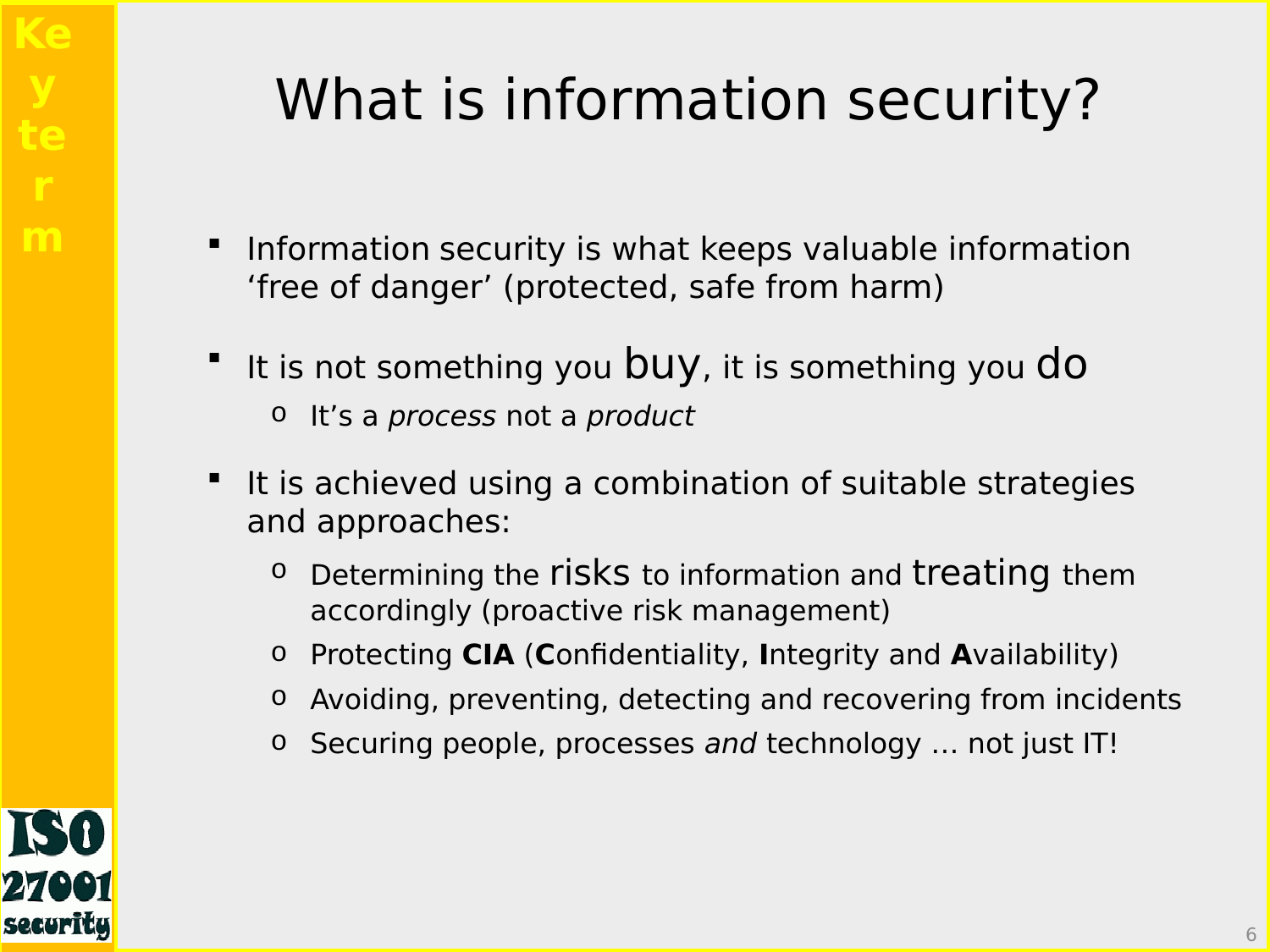

Key term
What is information security?
Information security is what keeps valuable information ‘free of danger’ (protected, safe from harm)
It is not something you buy, it is something you do
It’s a process not a product
It is achieved using a combination of suitable strategies and approaches:
Determining the risks to information and treating them accordingly (proactive risk management)
Protecting CIA (Confidentiality, Integrity and Availability)
Avoiding, preventing, detecting and recovering from incidents
Securing people, processes and technology … not just IT!
6